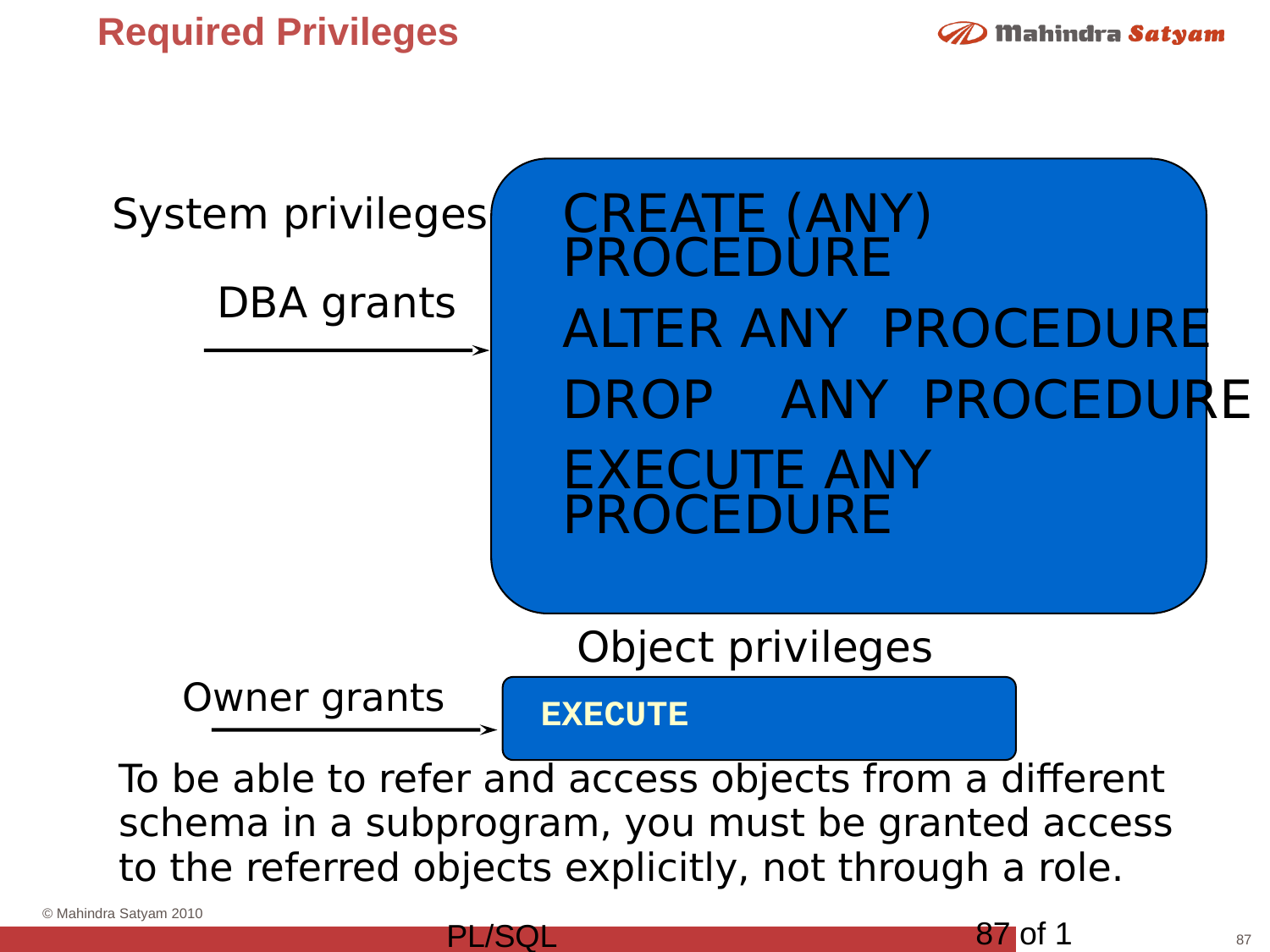

# Required Privileges

System privileges
CREATE (ANY) PROCEDURE
ALTER ANY  PROCEDURE
DROP    ANY  PROCEDURE
EXECUTE ANY  PROCEDURE
DBA grants

Object privileges
Owner grants

EXECUTE

To be able to refer and access objects from a different schema in a subprogram, you must be granted access to the referred objects explicitly, not through a role.
87 of 1
PL/SQL